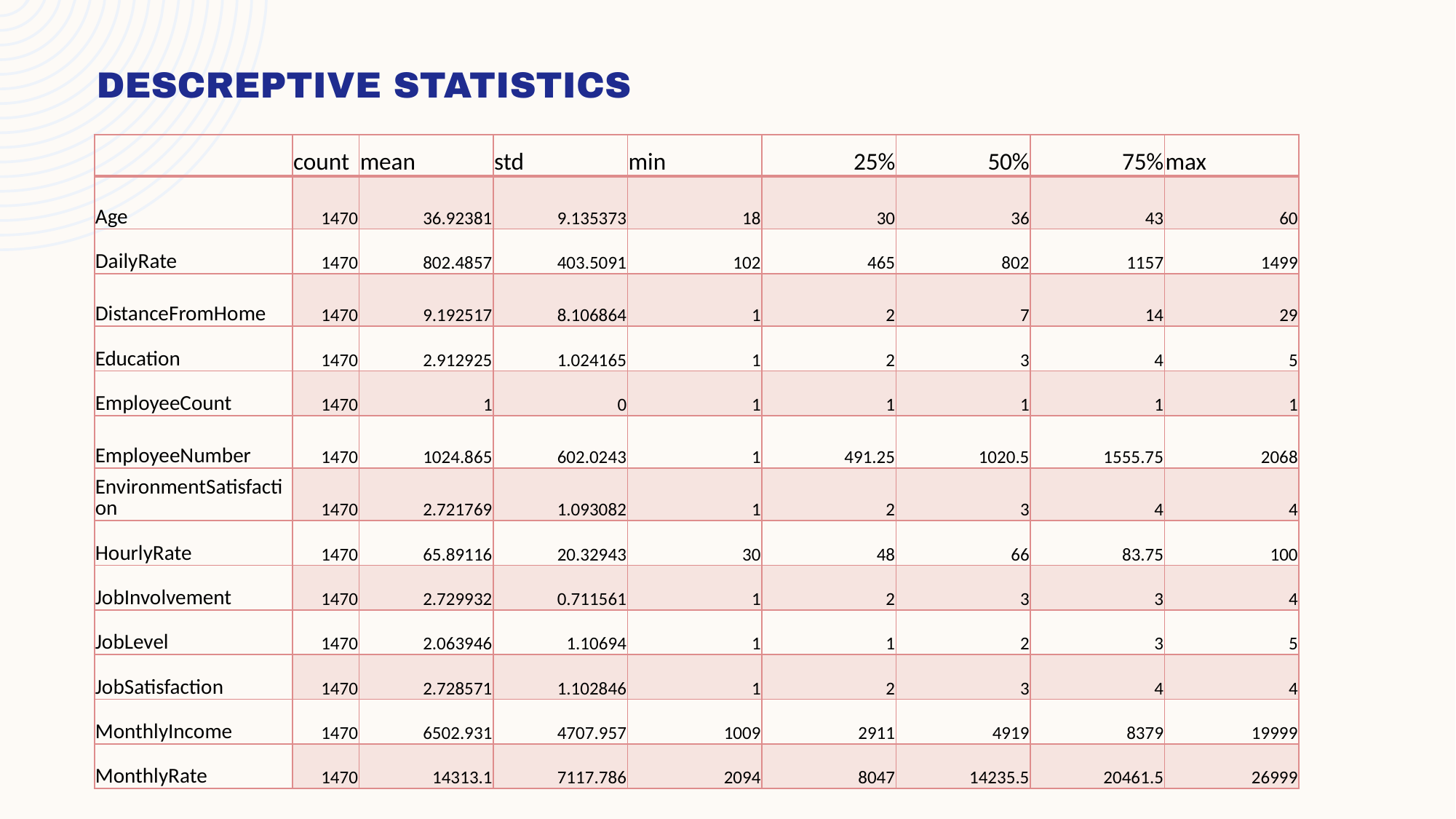

DESCREPTIVE STATISTICS
|  | count | mean | std | min | 25% | 50% | 75% | max |
| --- | --- | --- | --- | --- | --- | --- | --- | --- |
| Age | 1470 | 36.92381 | 9.135373 | 18 | 30 | 36 | 43 | 60 |
| DailyRate | 1470 | 802.4857 | 403.5091 | 102 | 465 | 802 | 1157 | 1499 |
| DistanceFromHome | 1470 | 9.192517 | 8.106864 | 1 | 2 | 7 | 14 | 29 |
| Education | 1470 | 2.912925 | 1.024165 | 1 | 2 | 3 | 4 | 5 |
| EmployeeCount | 1470 | 1 | 0 | 1 | 1 | 1 | 1 | 1 |
| EmployeeNumber | 1470 | 1024.865 | 602.0243 | 1 | 491.25 | 1020.5 | 1555.75 | 2068 |
| EnvironmentSatisfaction | 1470 | 2.721769 | 1.093082 | 1 | 2 | 3 | 4 | 4 |
| HourlyRate | 1470 | 65.89116 | 20.32943 | 30 | 48 | 66 | 83.75 | 100 |
| JobInvolvement | 1470 | 2.729932 | 0.711561 | 1 | 2 | 3 | 3 | 4 |
| JobLevel | 1470 | 2.063946 | 1.10694 | 1 | 1 | 2 | 3 | 5 |
| JobSatisfaction | 1470 | 2.728571 | 1.102846 | 1 | 2 | 3 | 4 | 4 |
| MonthlyIncome | 1470 | 6502.931 | 4707.957 | 1009 | 2911 | 4919 | 8379 | 19999 |
| MonthlyRate | 1470 | 14313.1 | 7117.786 | 2094 | 8047 | 14235.5 | 20461.5 | 26999 |